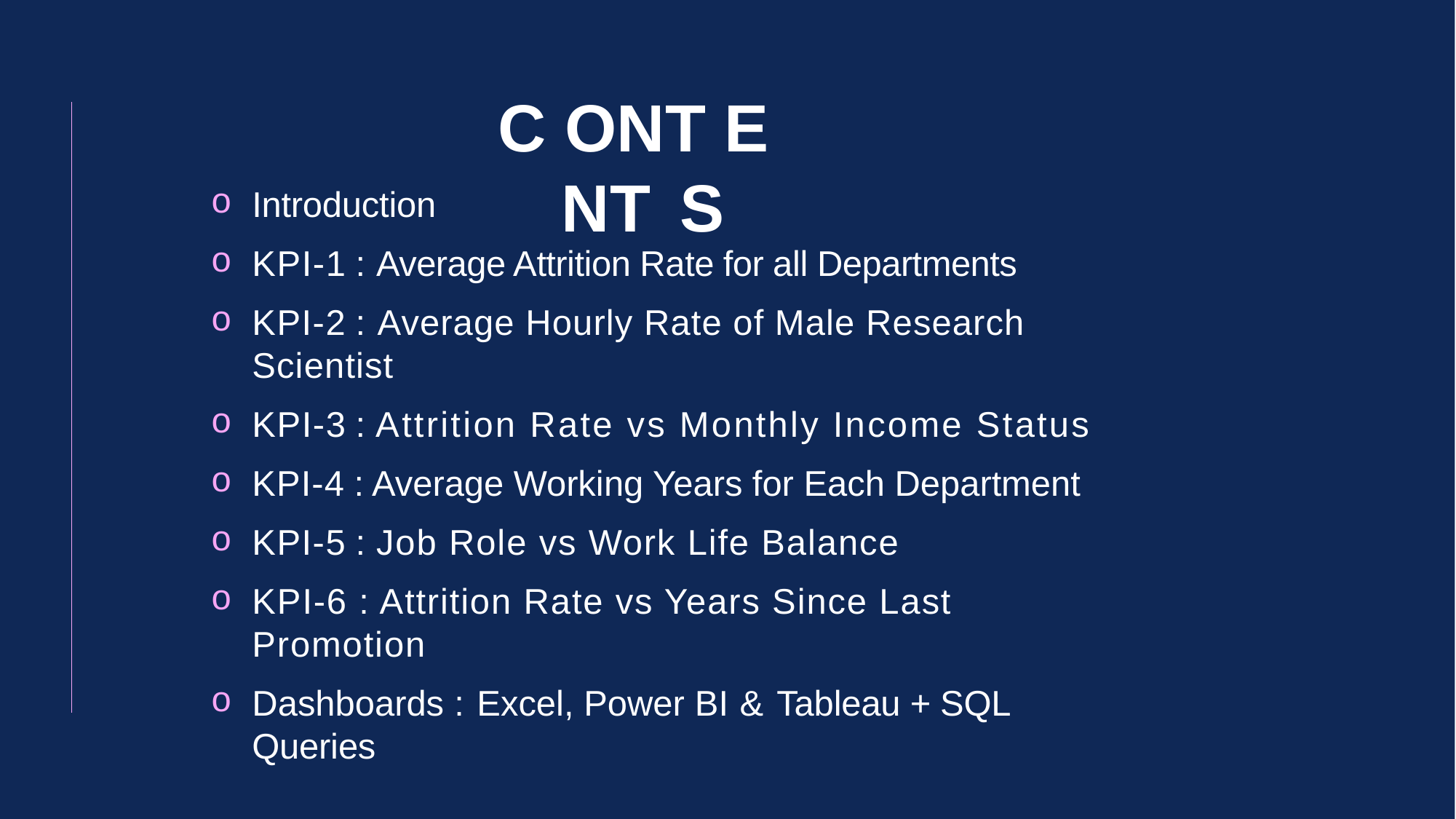

# C ONT E  NT  S

Introduction
KPI-1 : Average Attrition Rate for all Departments
KPI-2 : Average Hourly Rate of Male Research Scientist
KPI-3 : Attrition Rate vs Monthly Income Status
KPI-4 : Average Working Years for Each Department
KPI-5 : Job Role vs Work Life Balance
KPI-6 : Attrition Rate vs Years Since Last Promotion
Dashboards : Excel, Power BI & Tableau + SQL Queries